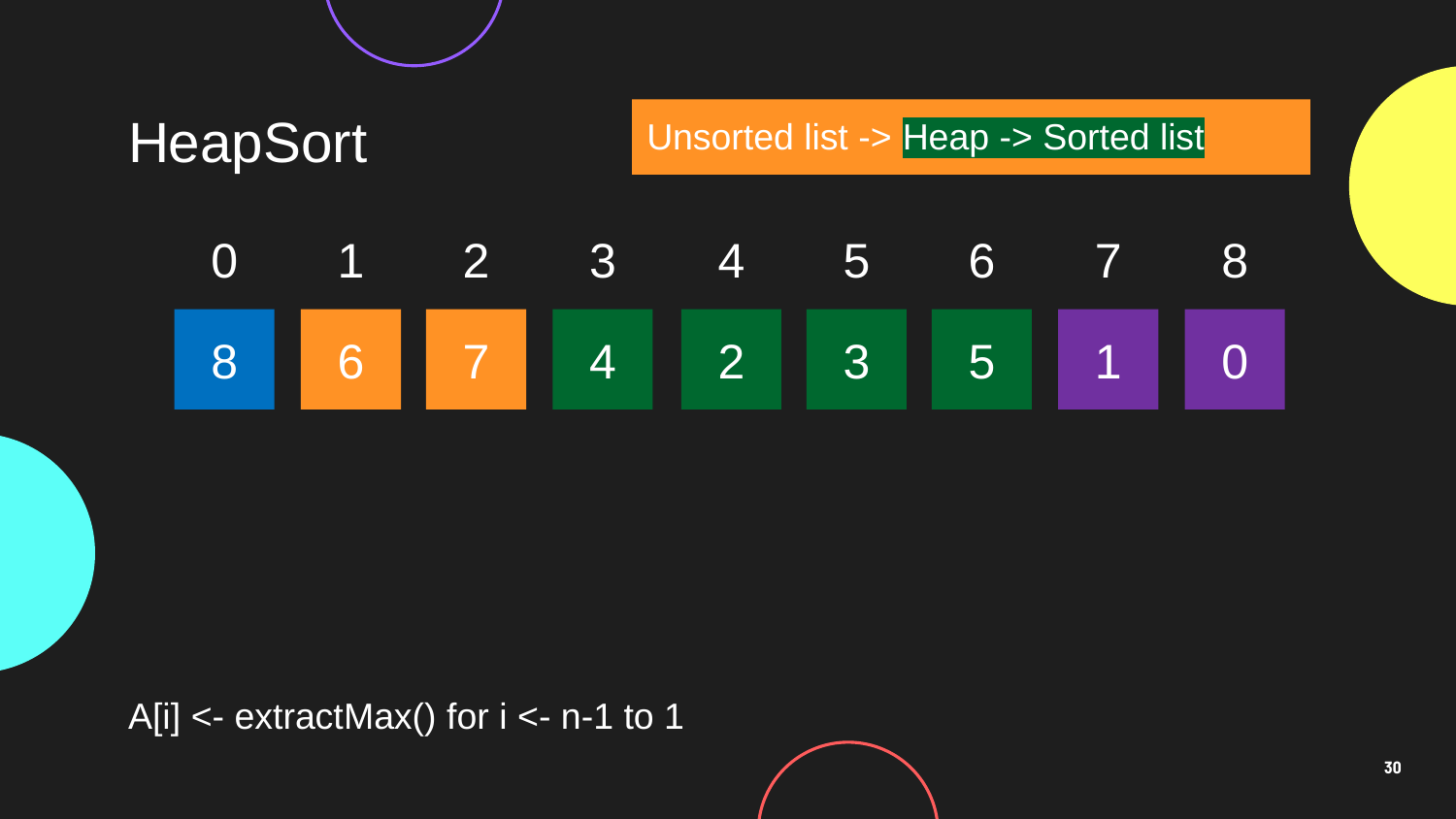

Unsorted list -> Heap -> Sorted list
# HeapSort
6
7
8
4
5
2
3
1
0
5
1
0
2
3
7
4
6
8

A[i] <- extractMax() for i <- n-1 to 1
30